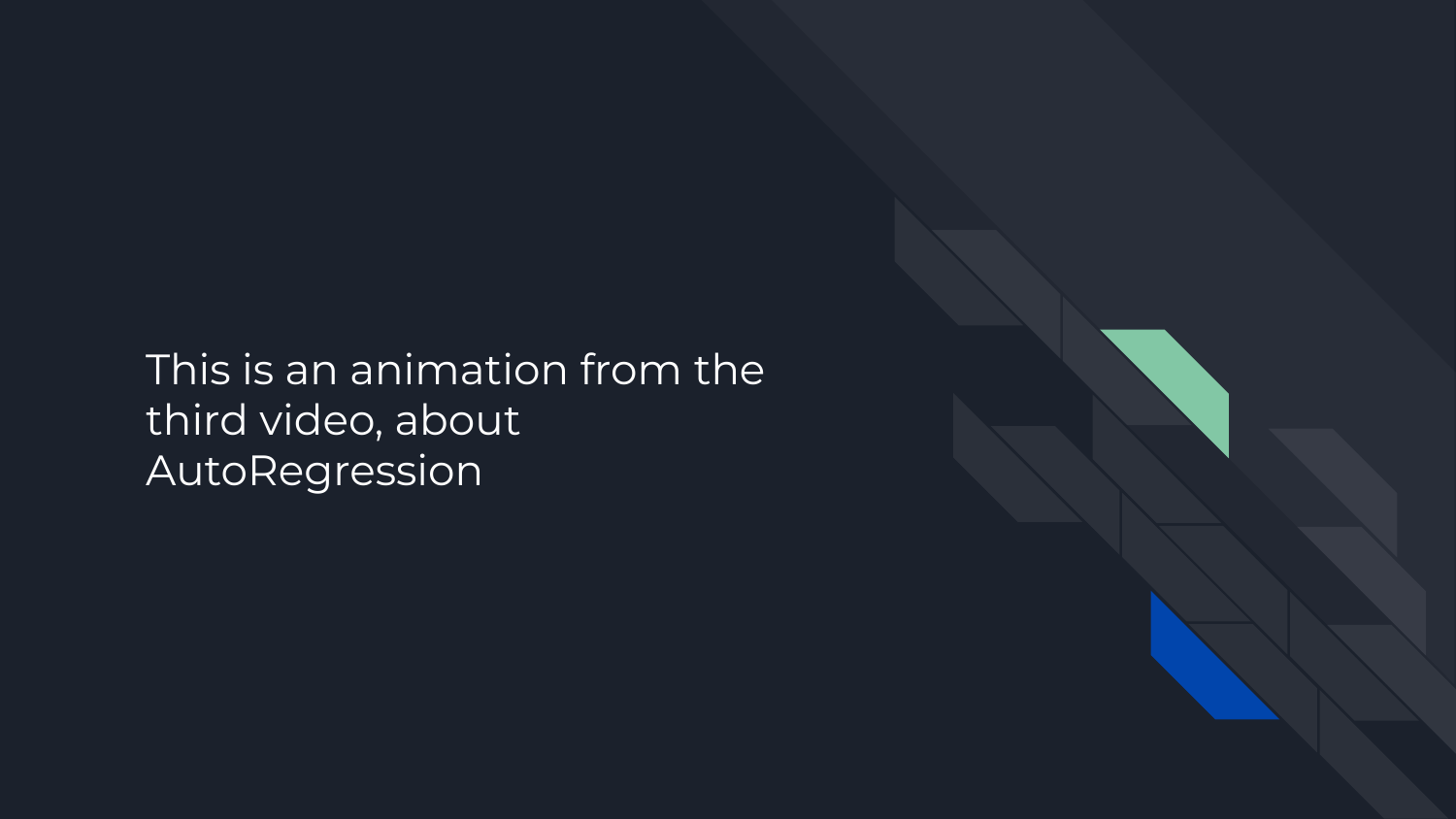

# This is an animation from the third video, about AutoRegression